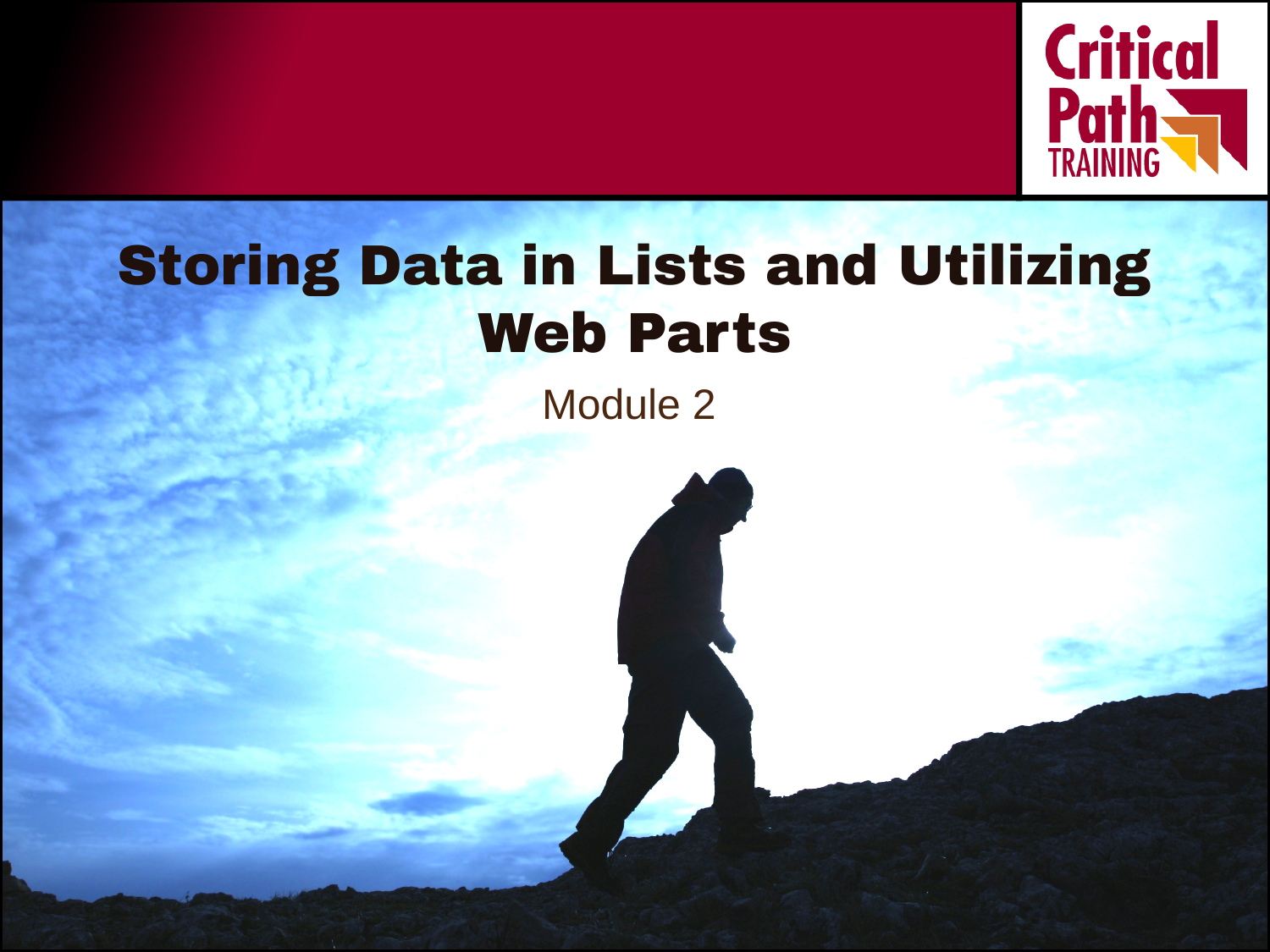

# Storing Data in Lists and Utilizing Web Parts
Module 2